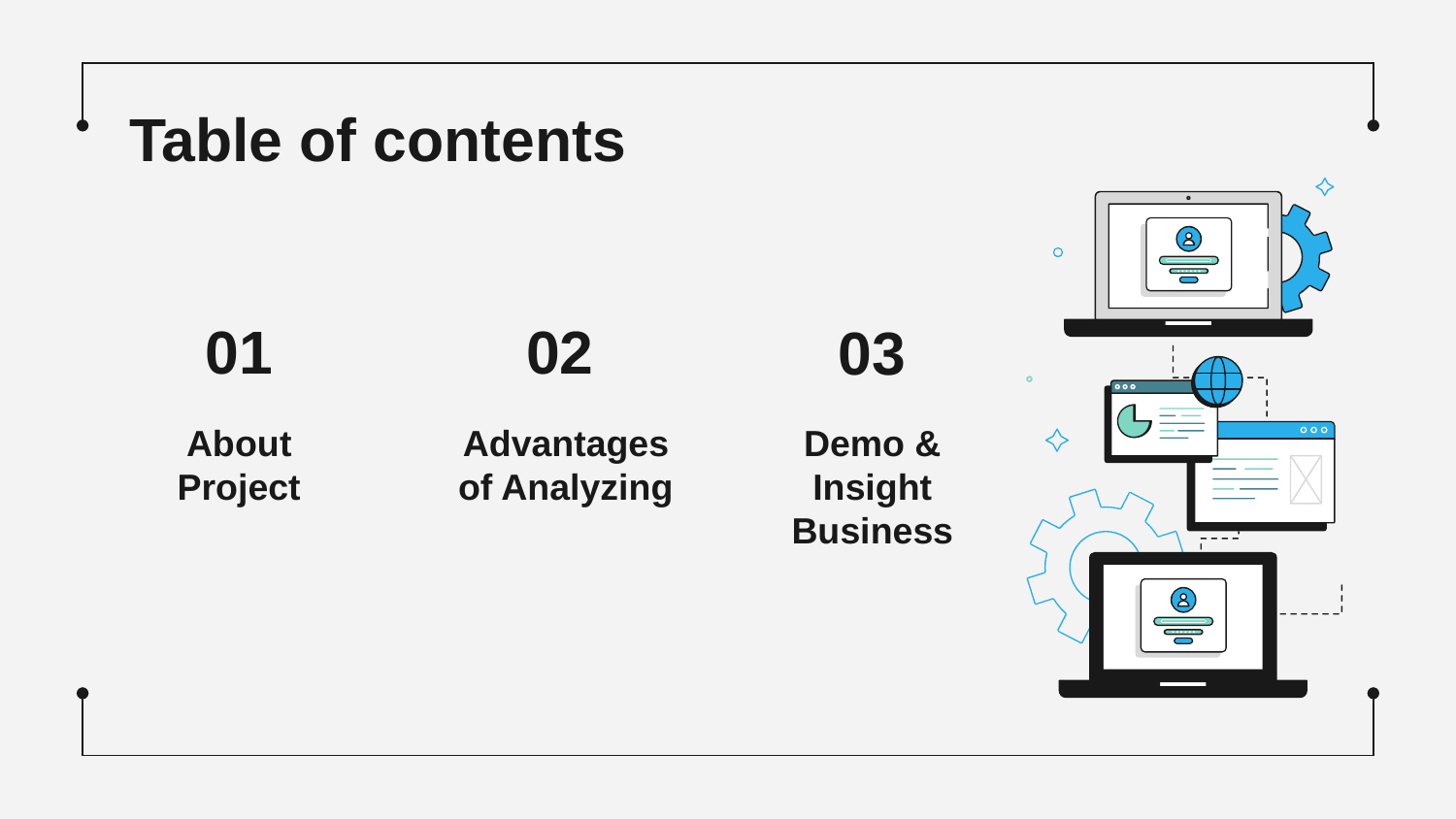

Table of contents

# 01
02
03
About Project
Advantages of Analyzing
Demo & Insight Business